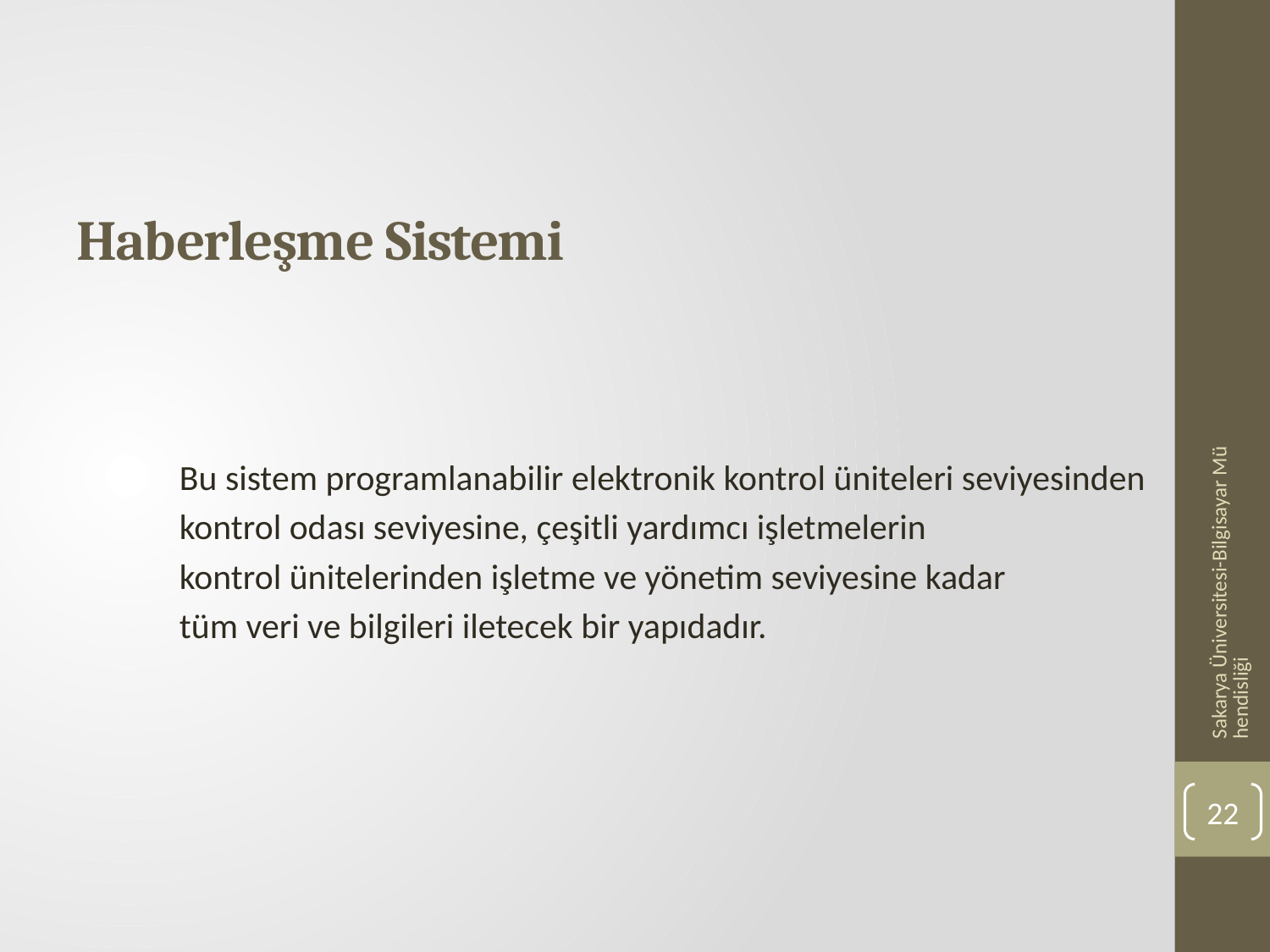

# Haberleşme Sistemi
Bu sistem programlanabilir elektronik kontrol üniteleri seviyesinden
kontrol odası seviyesine, çeşitli yardımcı işletmelerin
kontrol ünitelerinden işletme ve yönetim seviyesine kadar
tüm veri ve bilgileri iletecek bir yapıdadır.
Sakarya Üniversitesi-Bilgisayar Mühendisliği
22